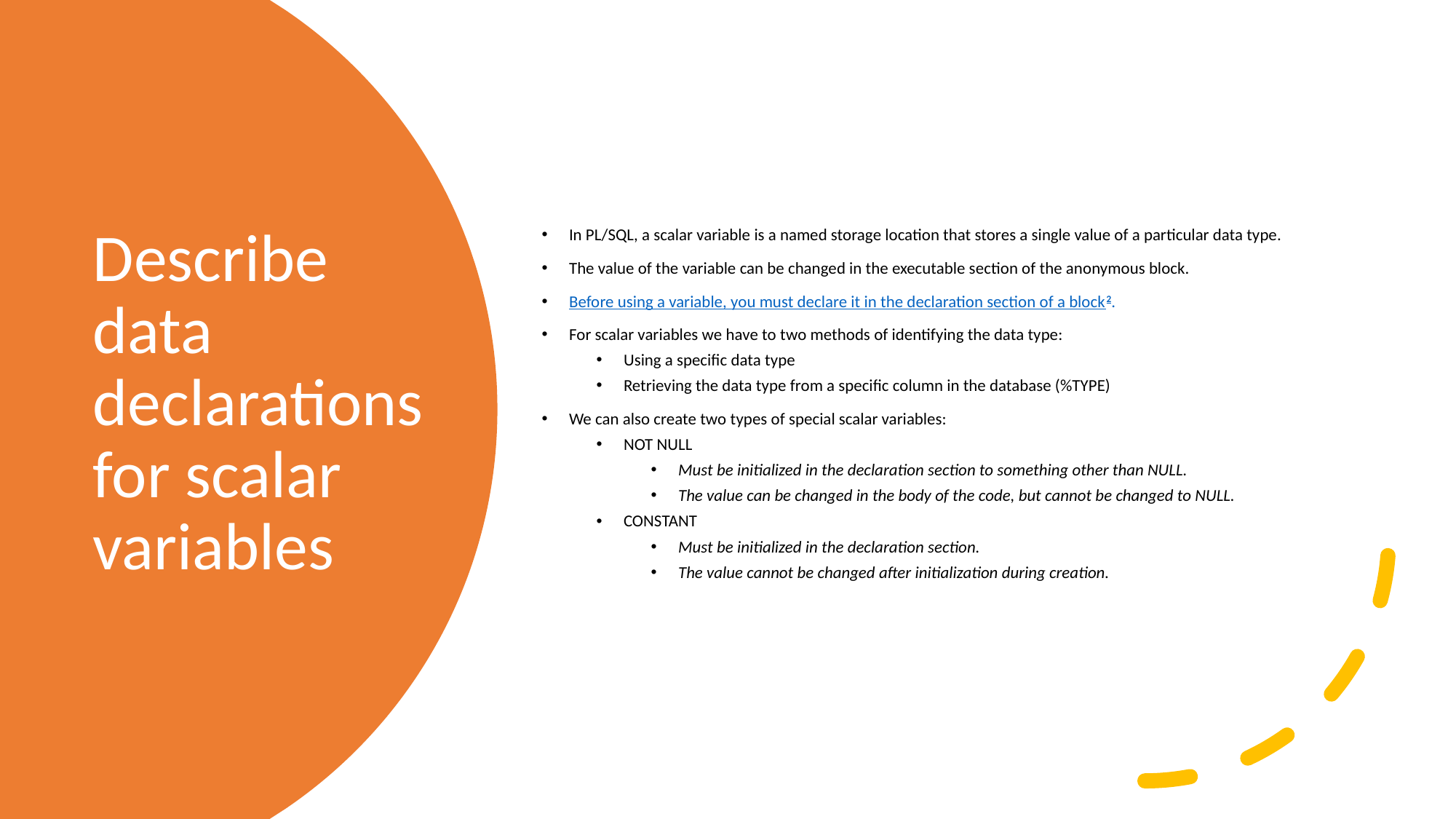

In PL/SQL, a scalar variable is a named storage location that stores a single value of a particular data type.
The value of the variable can be changed in the executable section of the anonymous block.
Before using a variable, you must declare it in the declaration section of a block2.
For scalar variables we have to two methods of identifying the data type:
Using a specific data type
Retrieving the data type from a specific column in the database (%TYPE)
We can also create two types of special scalar variables:
NOT NULL
Must be initialized in the declaration section to something other than NULL.
The value can be changed in the body of the code, but cannot be changed to NULL.
CONSTANT
Must be initialized in the declaration section.
The value cannot be changed after initialization during creation.
# Describe data declarations for scalar variables